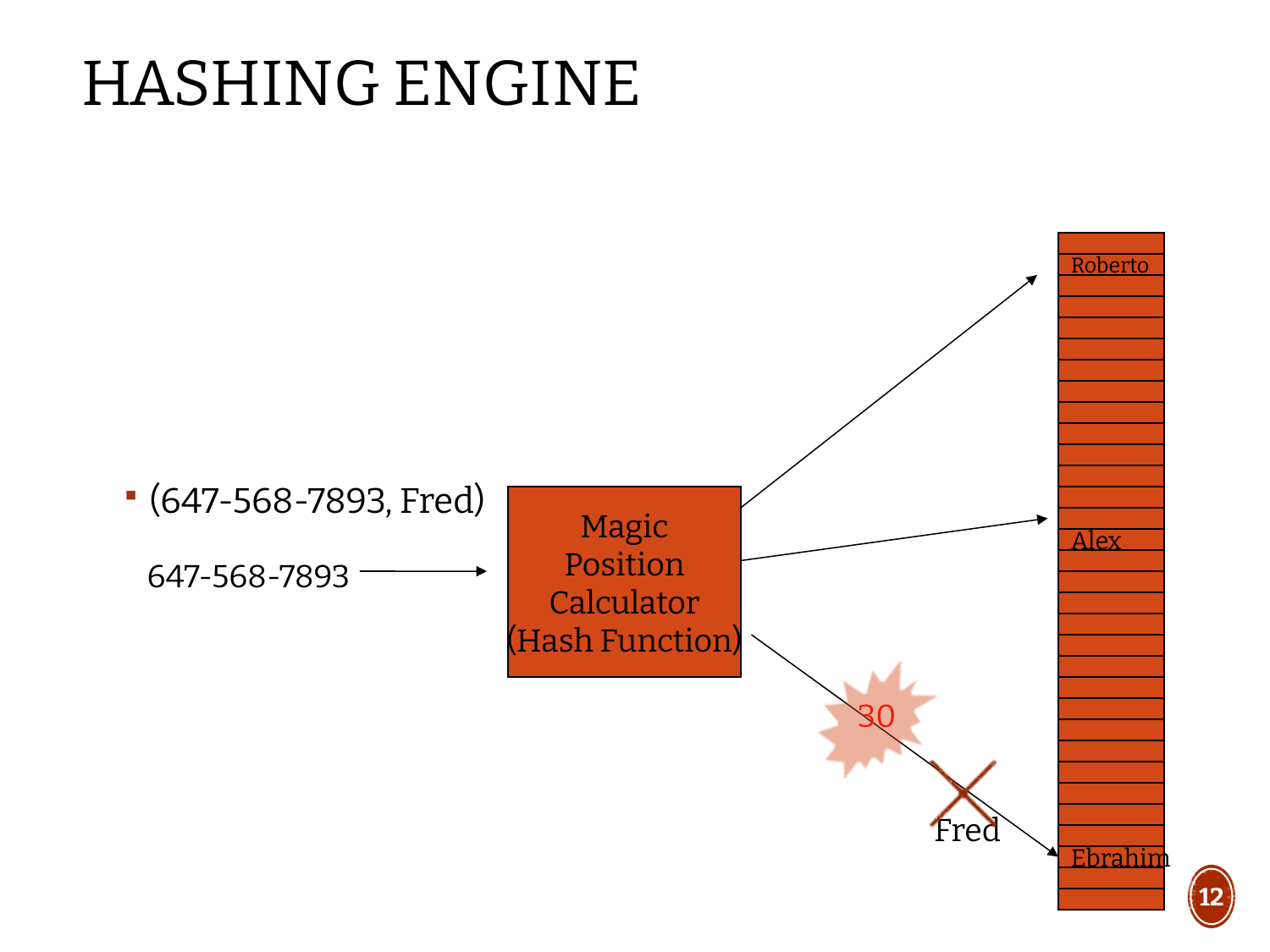

# Hashing Engine

(647-568-7893, Fred)

Roberto

Magic
Position
Calculator
(Hash Function)

Alex
647-568-7893

30

Fred

Ebrahim

12